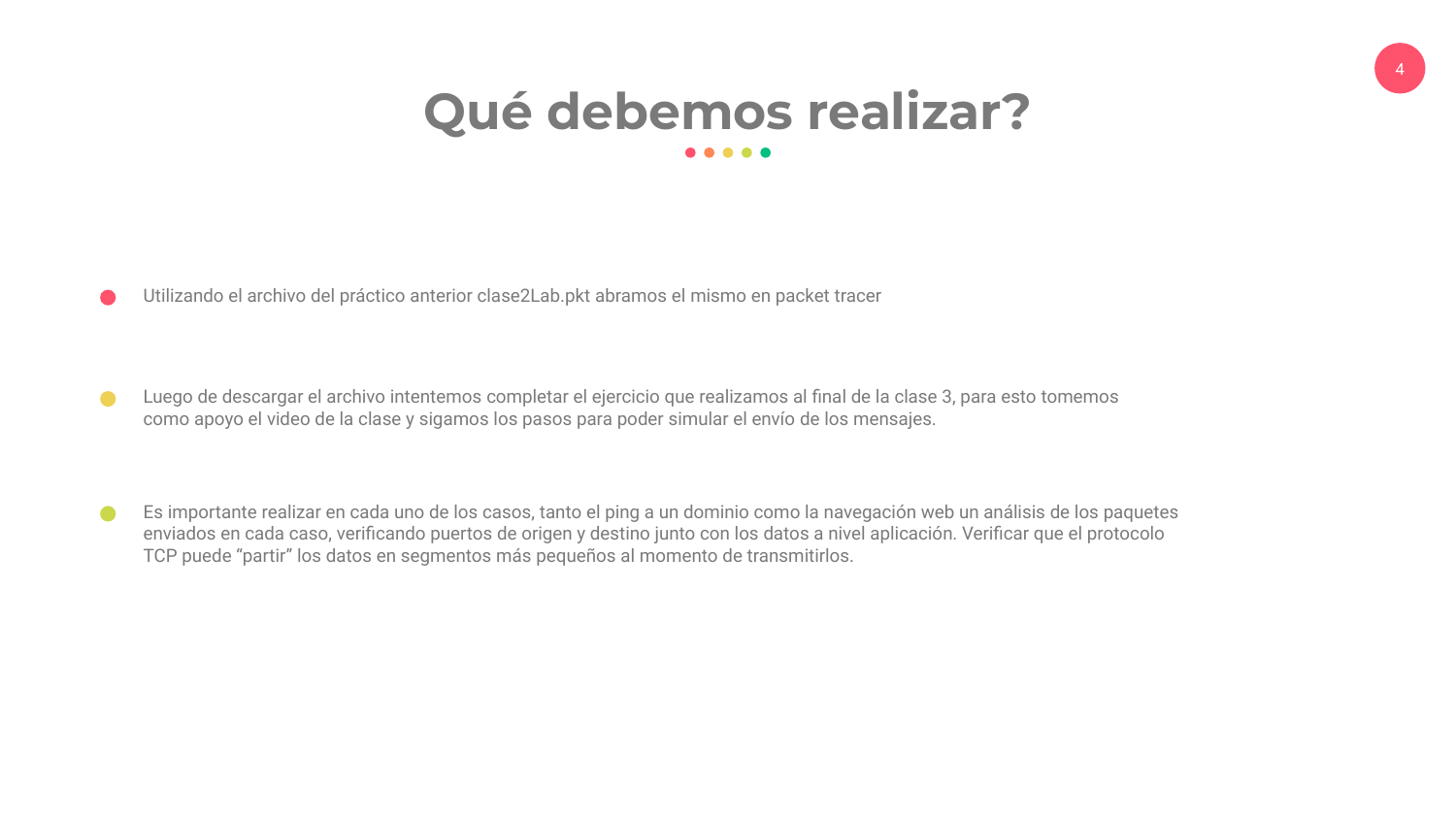

Qué debemos realizar?

Utilizando el archivo del práctico anterior clase2Lab.pkt abramos el mismo en packet tracer

Luego de descargar el archivo intentemos completar el ejercicio que realizamos al final de la clase 3, para esto tomemos como apoyo el video de la clase y sigamos los pasos para poder simular el envío de los mensajes.

Es importante realizar en cada uno de los casos, tanto el ping a un dominio como la navegación web un análisis de los paquetes enviados en cada caso, verificando puertos de origen y destino junto con los datos a nivel aplicación. Verificar que el protocolo TCP puede “partir” los datos en segmentos más pequeños al momento de transmitirlos.